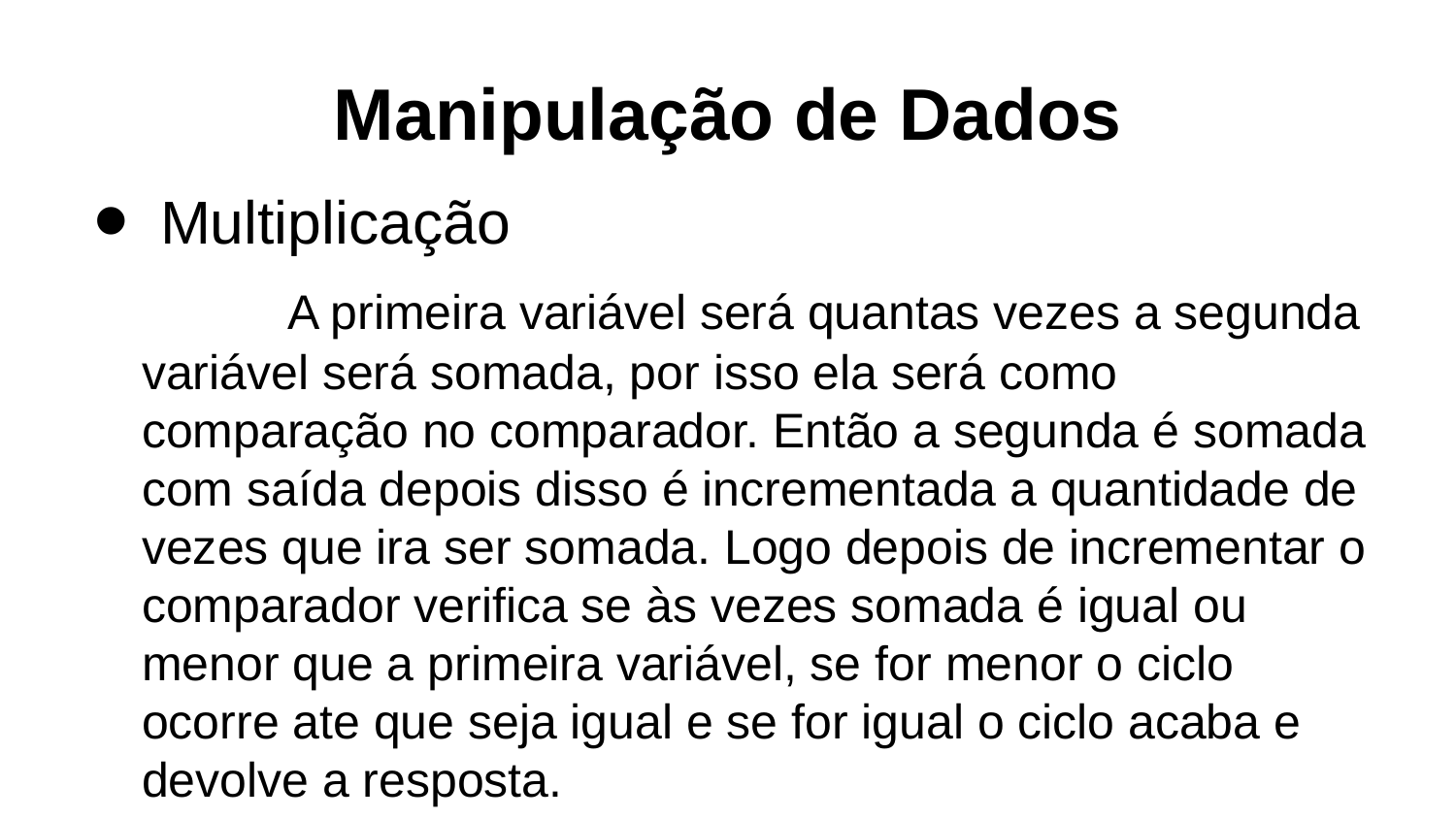

# Manipulação de Dados
Multiplicação
		A primeira variável será quantas vezes a segunda variável será somada, por isso ela será como comparação no comparador. Então a segunda é somada com saída depois disso é incrementada a quantidade de vezes que ira ser somada. Logo depois de incrementar o comparador verifica se às vezes somada é igual ou menor que a primeira variável, se for menor o ciclo ocorre ate que seja igual e se for igual o ciclo acaba e devolve a resposta.